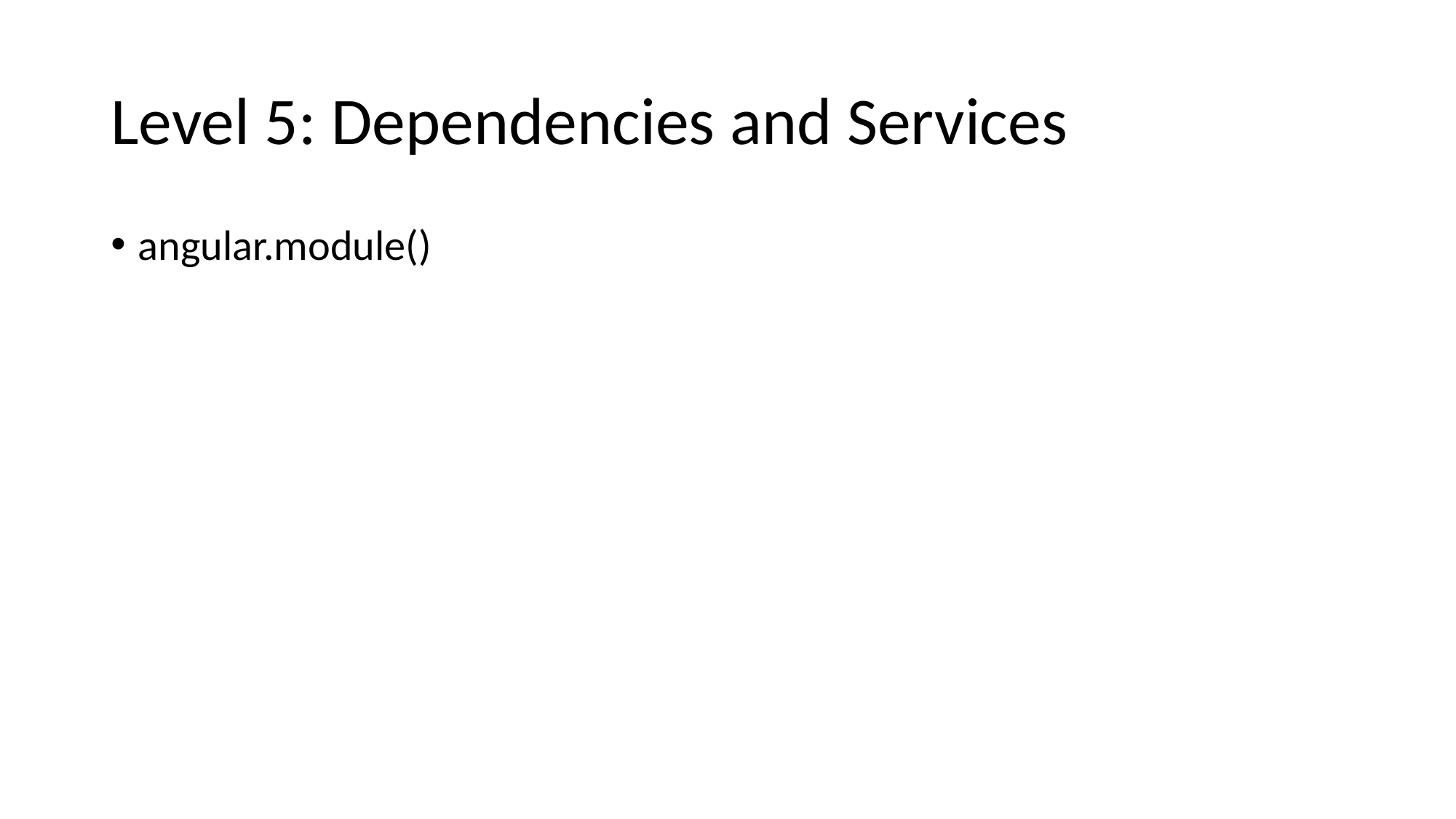

# Level 5: Dependencies and Services
angular.module()